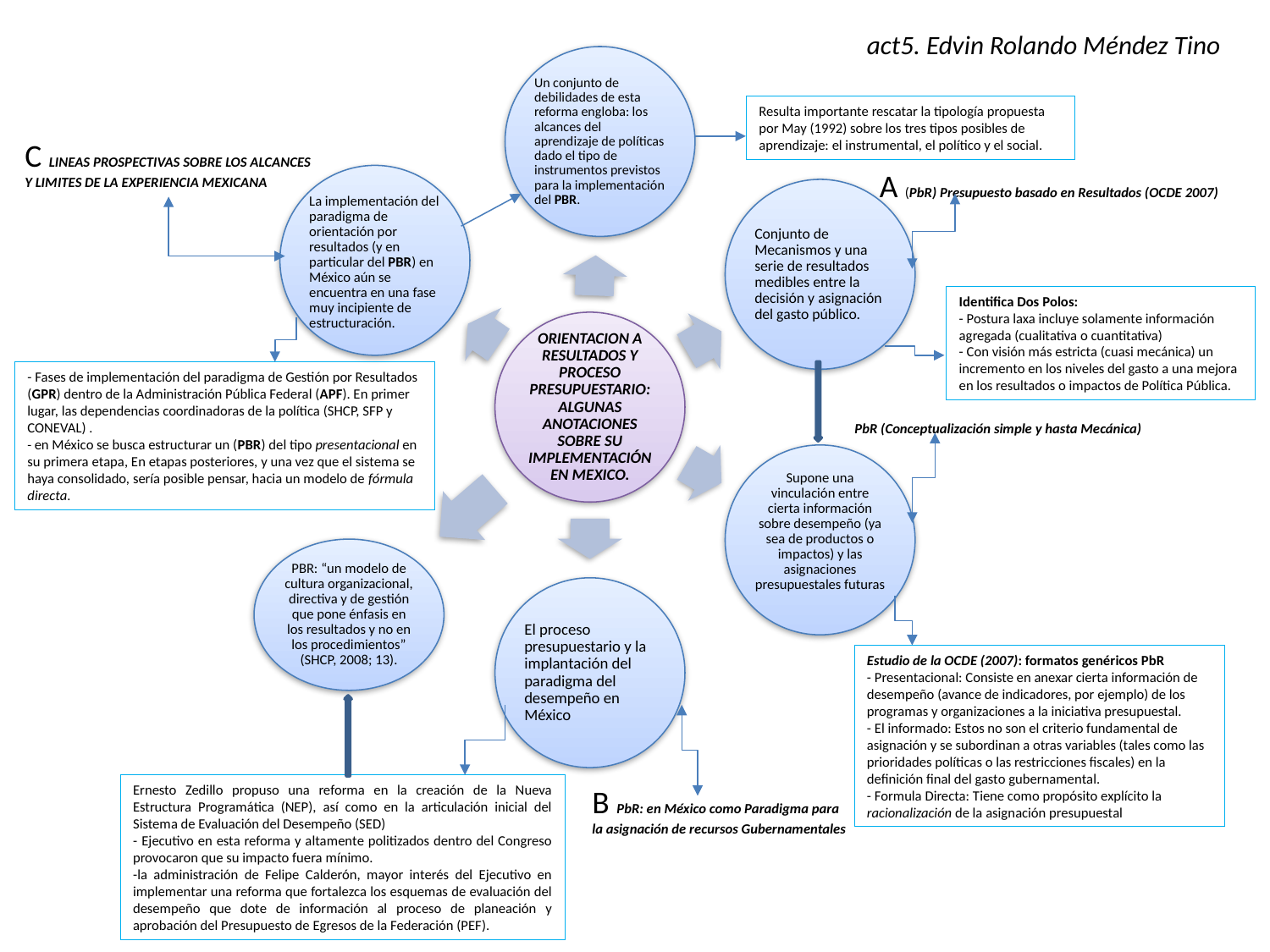

act5. Edvin Rolando Méndez Tino
ORIENTACION A RESULTADOS Y PROCESO PRESUPUESTARIO: ALGUNAS ANOTACIONES SOBRE SU IMPLEMENTACIÓN EN MEXICO.

Un conjunto de debilidades de esta reforma engloba: los alcances del aprendizaje de políticas dado el tipo de instrumentos previstos para la implementación del PBR.

Conjunto de Mecanismos y una serie de resultados medibles entre la decisión y asignación del gasto público.

Supone una vinculación entre cierta información sobre desempeño (ya sea de productos o impactos) y las asignaciones presupuestales futuras

El proceso presupuestario y la implantación del paradigma del desempeño en México

PBR: “un modelo de cultura organizacional, directiva y de gestión que pone énfasis en los resultados y no en los procedimientos” (SHCP, 2008; 13).

La implementación del paradigma de orientación por resultados (y en particular del PBR) en México aún se encuentra en una fase muy incipiente de estructuración.

Resulta importante rescatar la tipología propuesta por May (1992) sobre los tres tipos posibles de aprendizaje: el instrumental, el político y el social.
C LINEAS PROSPECTIVAS SOBRE LOS ALCANCES Y LIMITES DE LA EXPERIENCIA MEXICANA
A (PbR) Presupuesto basado en Resultados (OCDE 2007)
Identifica Dos Polos:
- Postura laxa incluye solamente información agregada (cualitativa o cuantitativa)
- Con visión más estricta (cuasi mecánica) un incremento en los niveles del gasto a una mejora en los resultados o impactos de Política Pública.
- Fases de implementación del paradigma de Gestión por Resultados (GPR) dentro de la Administración Pública Federal (APF). En primer lugar, las dependencias coordinadoras de la política (SHCP, SFP y CONEVAL) .
- en México se busca estructurar un (PBR) del tipo presentacional en su primera etapa, En etapas posteriores, y una vez que el sistema se haya consolidado, sería posible pensar, hacia un modelo de fórmula directa.

 PbR (Conceptualización simple y hasta Mecánica)

Estudio de la OCDE (2007): formatos genéricos PbR
- Presentacional: Consiste en anexar cierta información de desempeño (avance de indicadores, por ejemplo) de los programas y organizaciones a la iniciativa presupuestal.
- El informado: Estos no son el criterio fundamental de asignación y se subordinan a otras variables (tales como las prioridades políticas o las restricciones fiscales) en la definición final del gasto gubernamental.
- Formula Directa: Tiene como propósito explícito la racionalización de la asignación presupuestal

Ernesto Zedillo propuso una reforma en la creación de la Nueva Estructura Programática (NEP), así como en la articulación inicial del Sistema de Evaluación del Desempeño (SED)
- Ejecutivo en esta reforma y altamente politizados dentro del Congreso provocaron que su impacto fuera mínimo.
-la administración de Felipe Calderón, mayor interés del Ejecutivo en implementar una reforma que fortalezca los esquemas de evaluación del desempeño que dote de información al proceso de planeación y aprobación del Presupuesto de Egresos de la Federación (PEF).
B PbR: en México como Paradigma para la asignación de recursos Gubernamentales